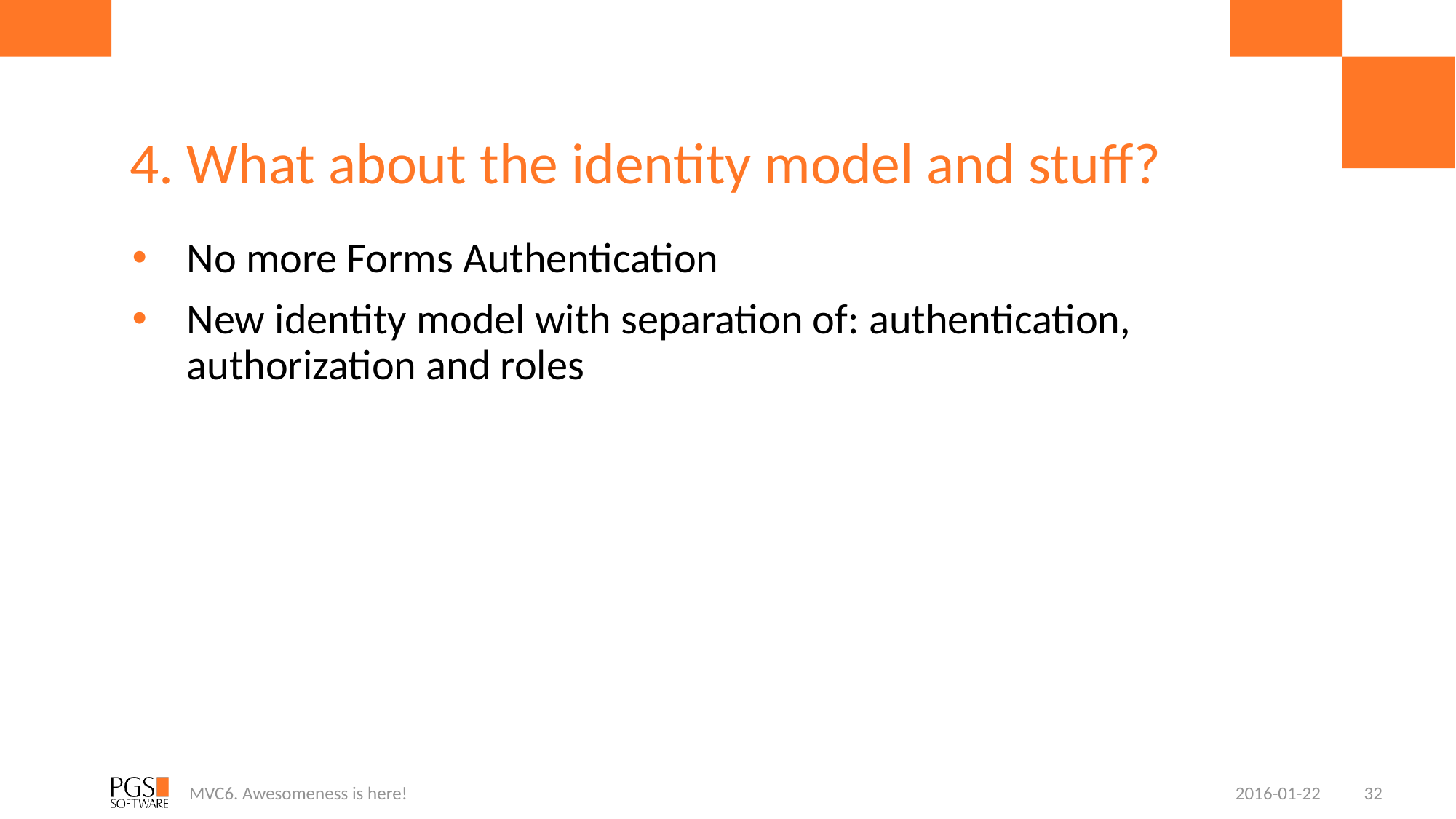

4. What about the identity model and stuff?

No more Forms Authentication
New identity model with separation of: authentication, authorization and roles

MVC6. Awesomeness is here!
2016-01-22
32